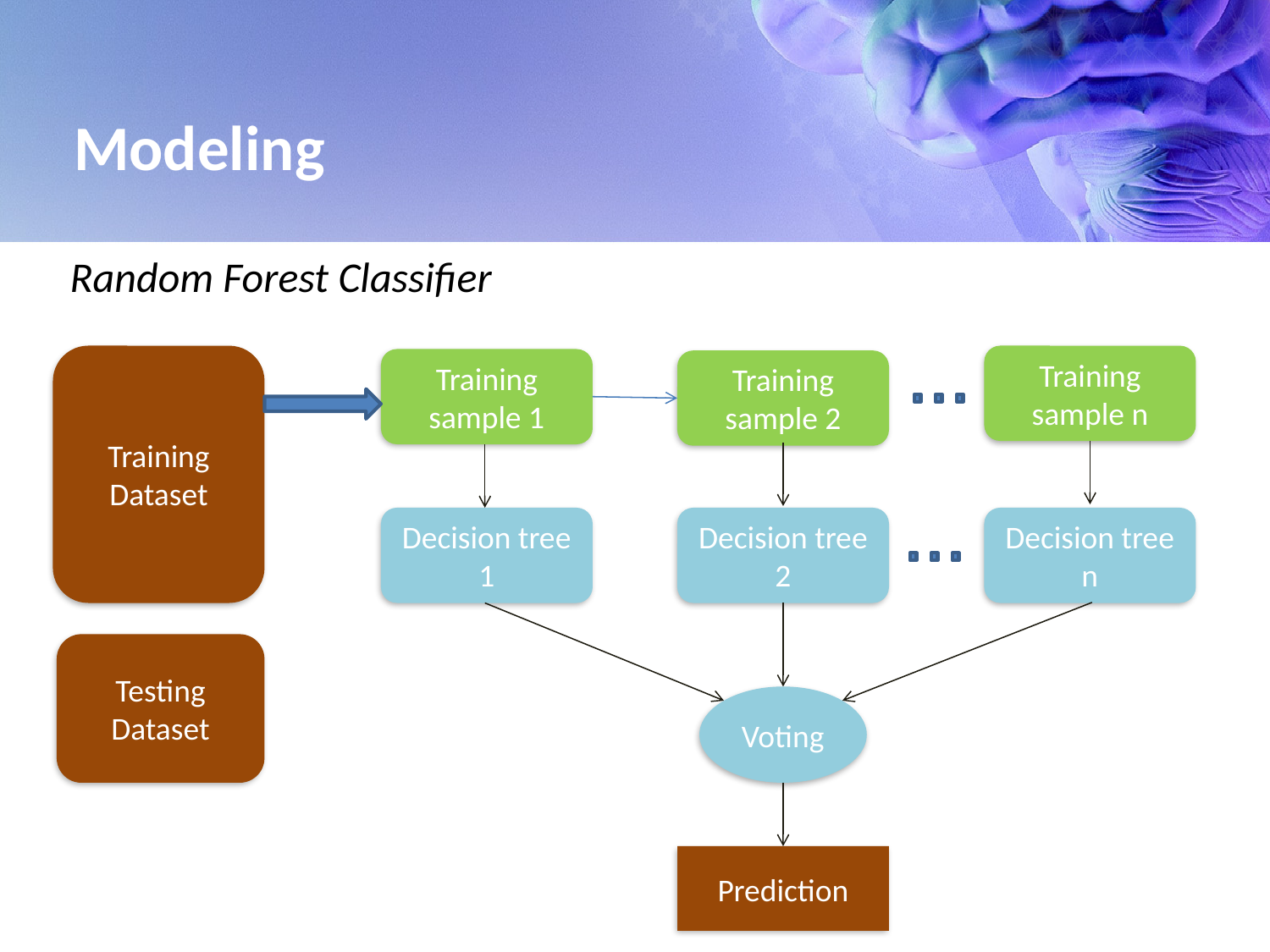

# Modeling
      Random Forest Classifier

Training Dataset

Training sample n

Training sample 1

Training sample 2

Decision tree 1
Decision tree 2
Decision tree n

Testing Dataset
Voting
Prediction